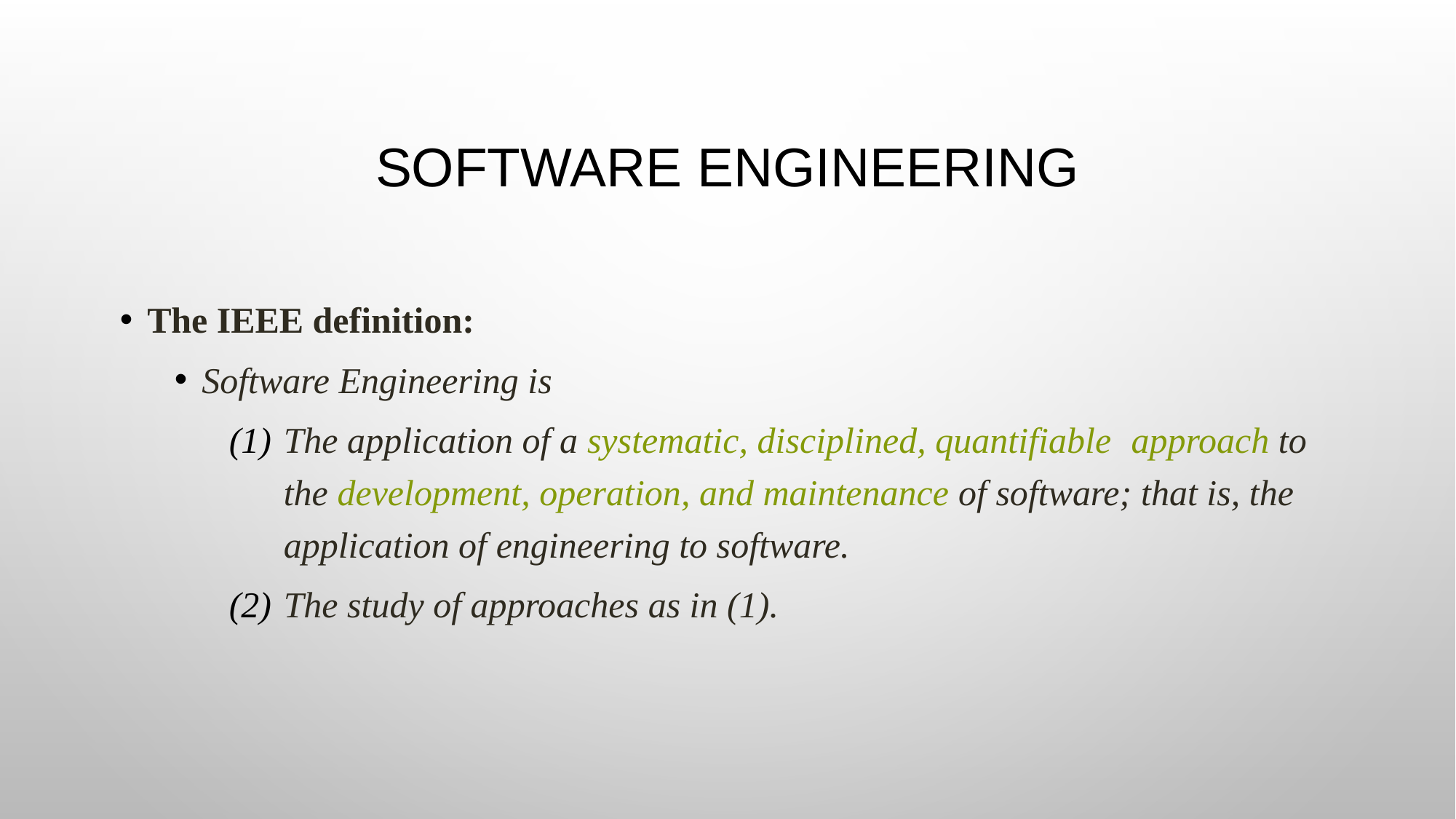

# SoFTware engineering
The IEEE definition:
Software Engineering is
The application of a systematic, disciplined, quantifiable  approach to the development, operation, and maintenance of software; that is, the application of engineering to software.
The study of approaches as in (1).